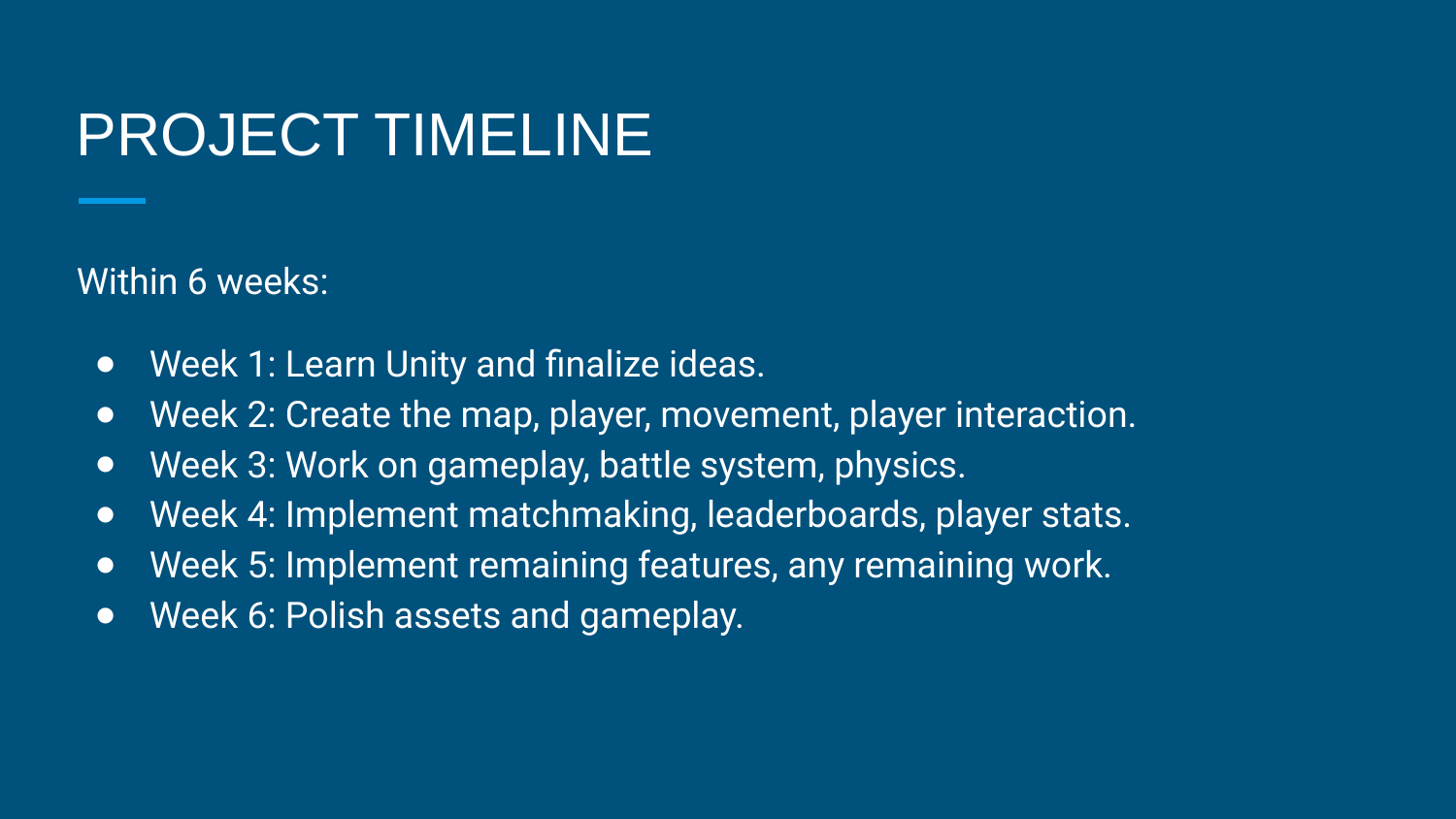

# PROJECT TIMELINE
Within 6 weeks:
Week 1: Learn Unity and finalize ideas.
Week 2: Create the map, player, movement, player interaction.
Week 3: Work on gameplay, battle system, physics.
Week 4: Implement matchmaking, leaderboards, player stats.
Week 5: Implement remaining features, any remaining work.
Week 6: Polish assets and gameplay.